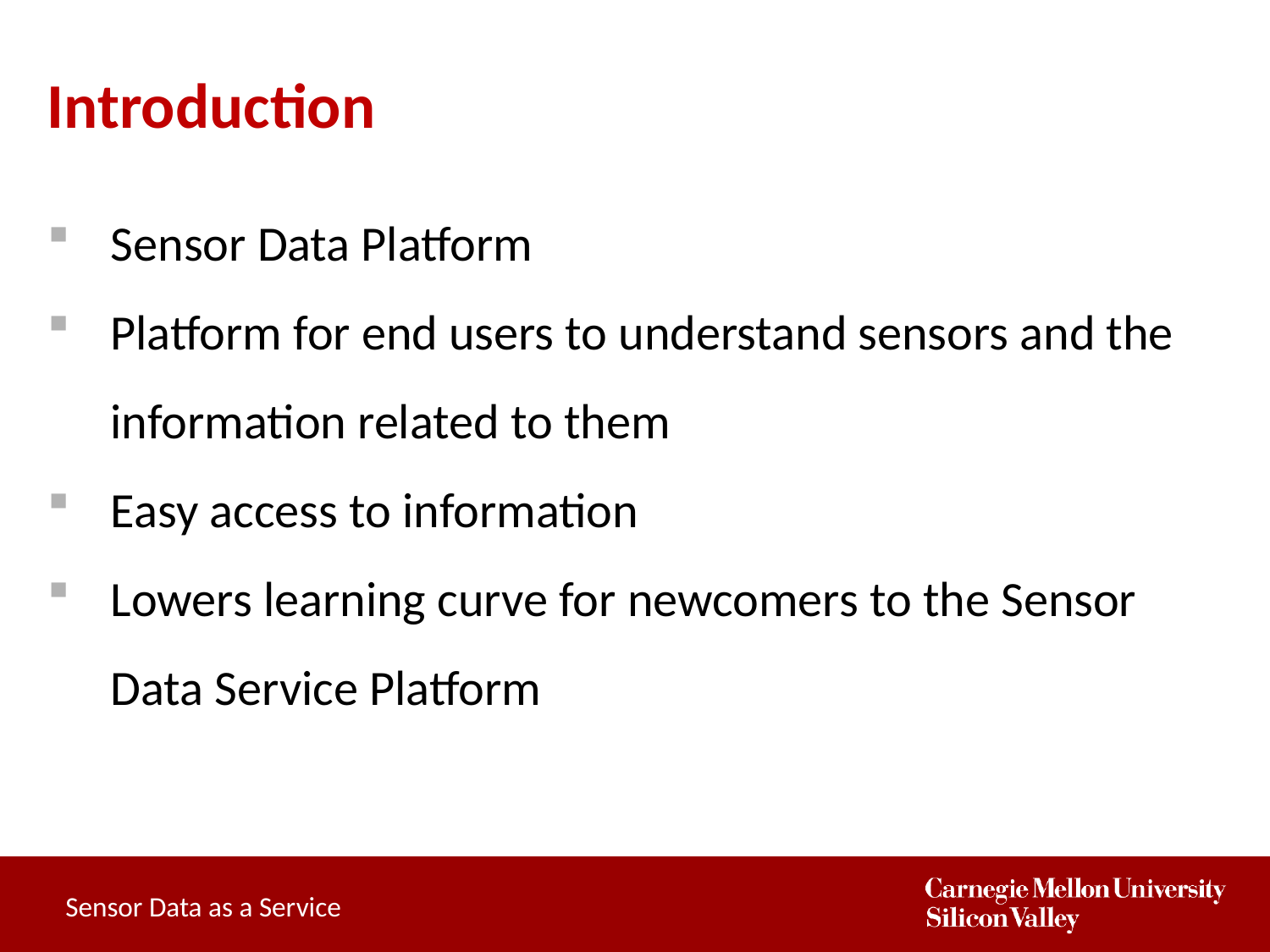

# Introduction
Sensor Data Platform
Platform for end users to understand sensors and the information related to them
Easy access to information
Lowers learning curve for newcomers to the Sensor Data Service Platform